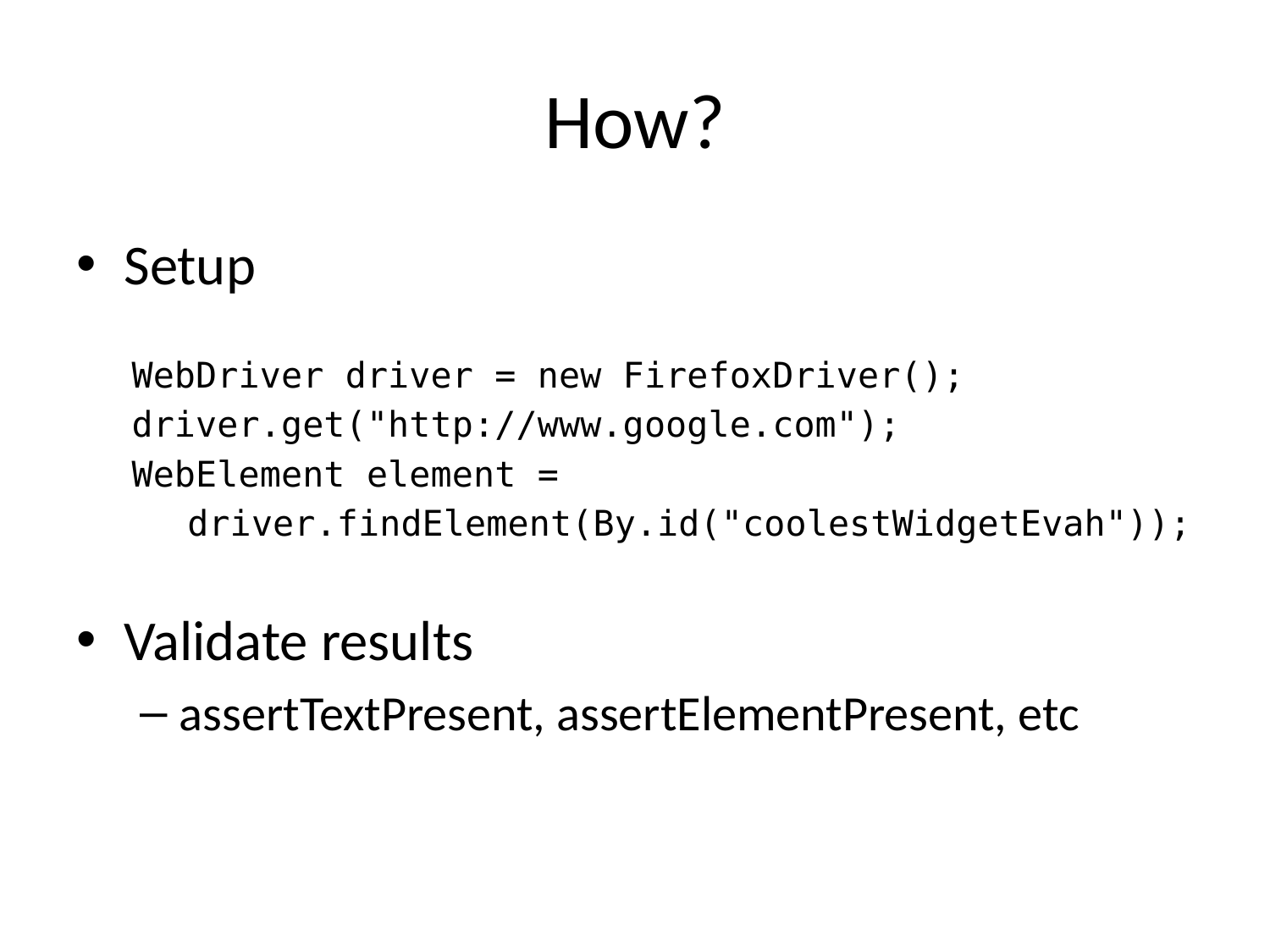

# How?
Setup

WebDriver driver = new FirefoxDriver();
driver.get("http://www.google.com");
WebElement element =
driver.findElement(By.id("coolestWidgetEvah"));

Validate results
assertTextPresent, assertElementPresent, etc